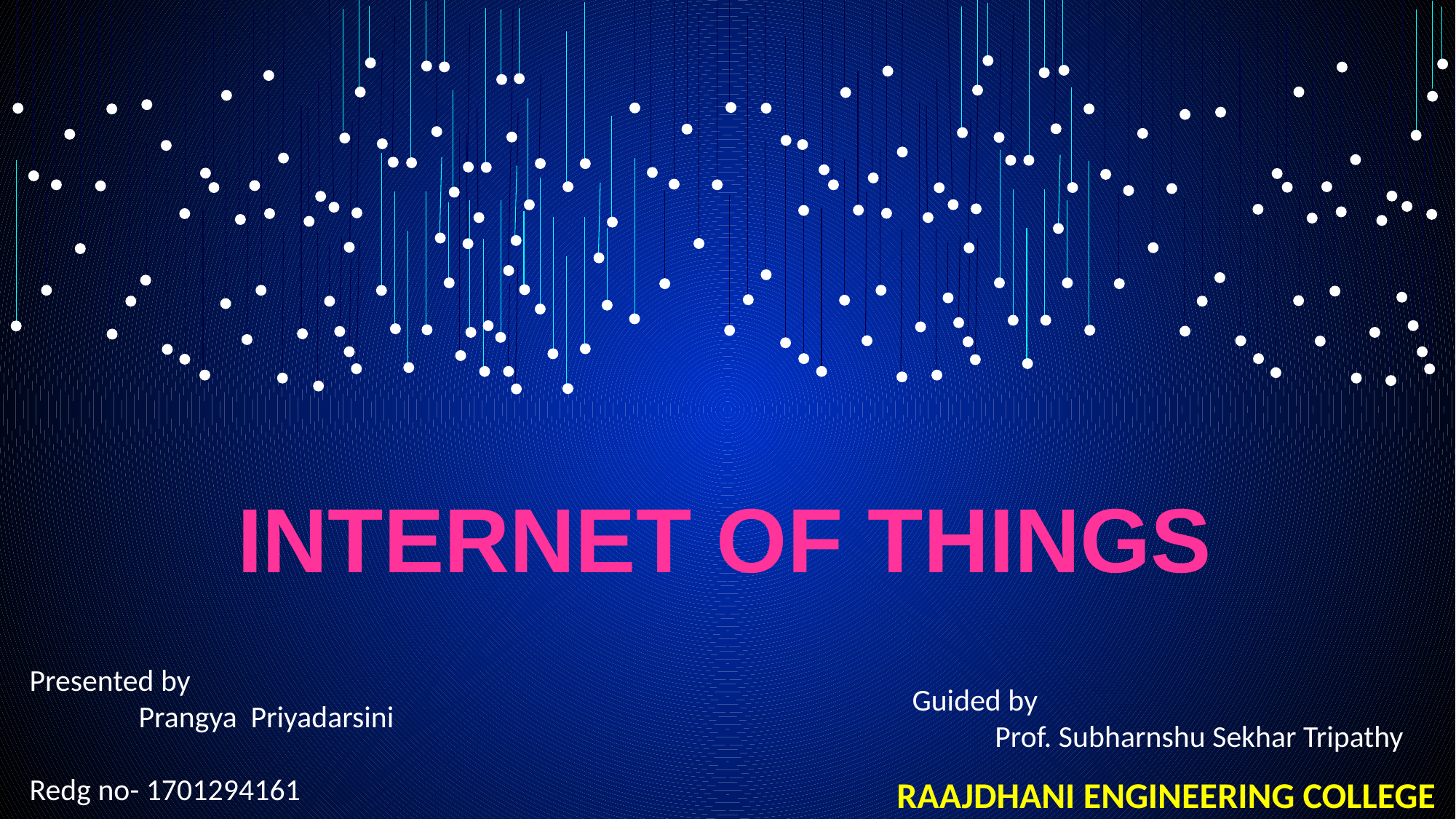

INTERNET OF THINGS

Guided by
            Prof. Subharnshu Sekhar Tripathy

Presented by
	Prangya  Priyadarsini

Redg no- 1701294161

RAAJDHANI ENGINEERING COLLEGE